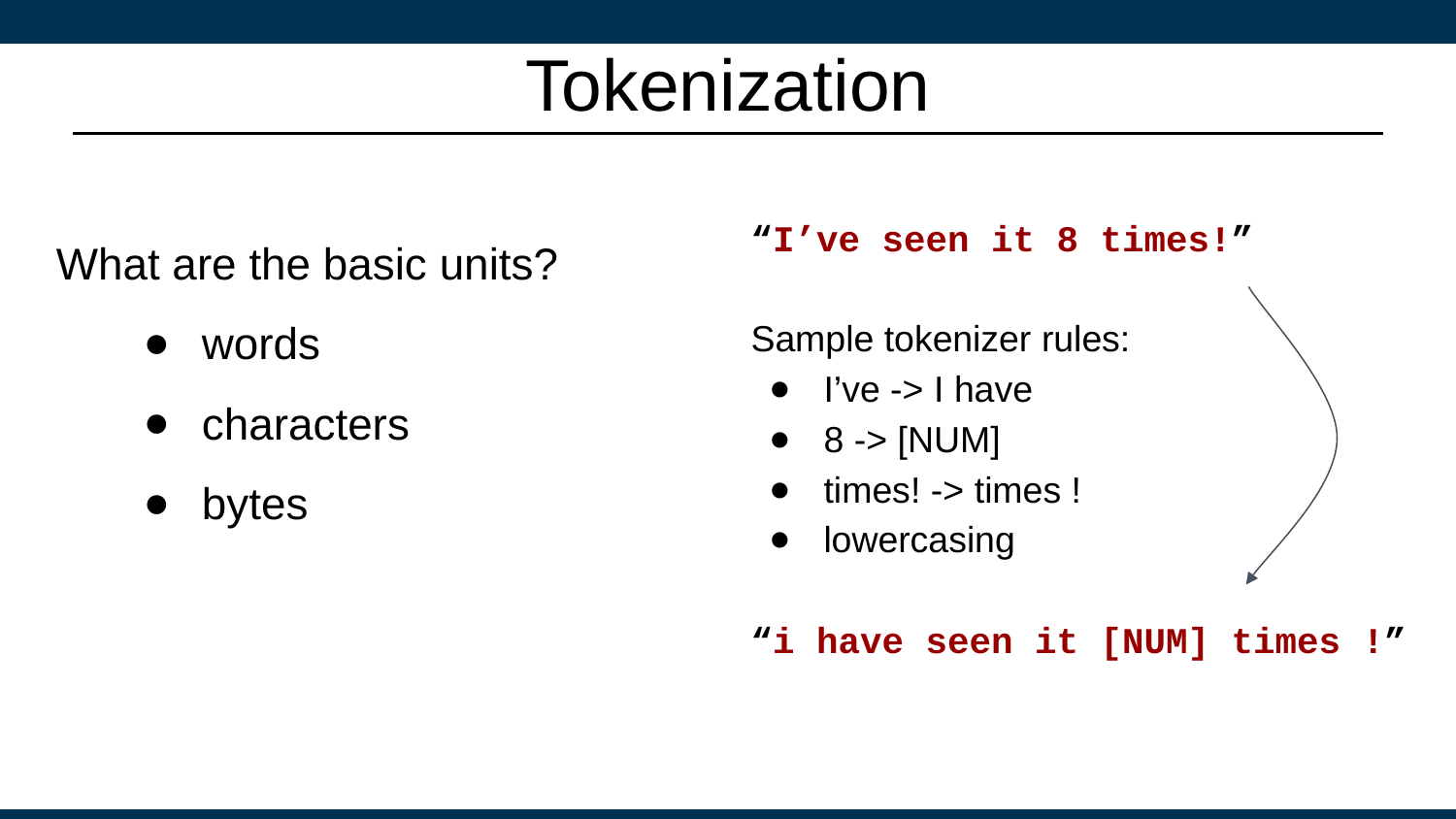

# Tokenization
What are the basic units?
words
characters
bytes
“I’ve seen it 8 times!”

Sample tokenizer rules:
I’ve -> I have
8 -> [NUM]
times! -> times !
lowercasing

“i have seen it [NUM] times !”